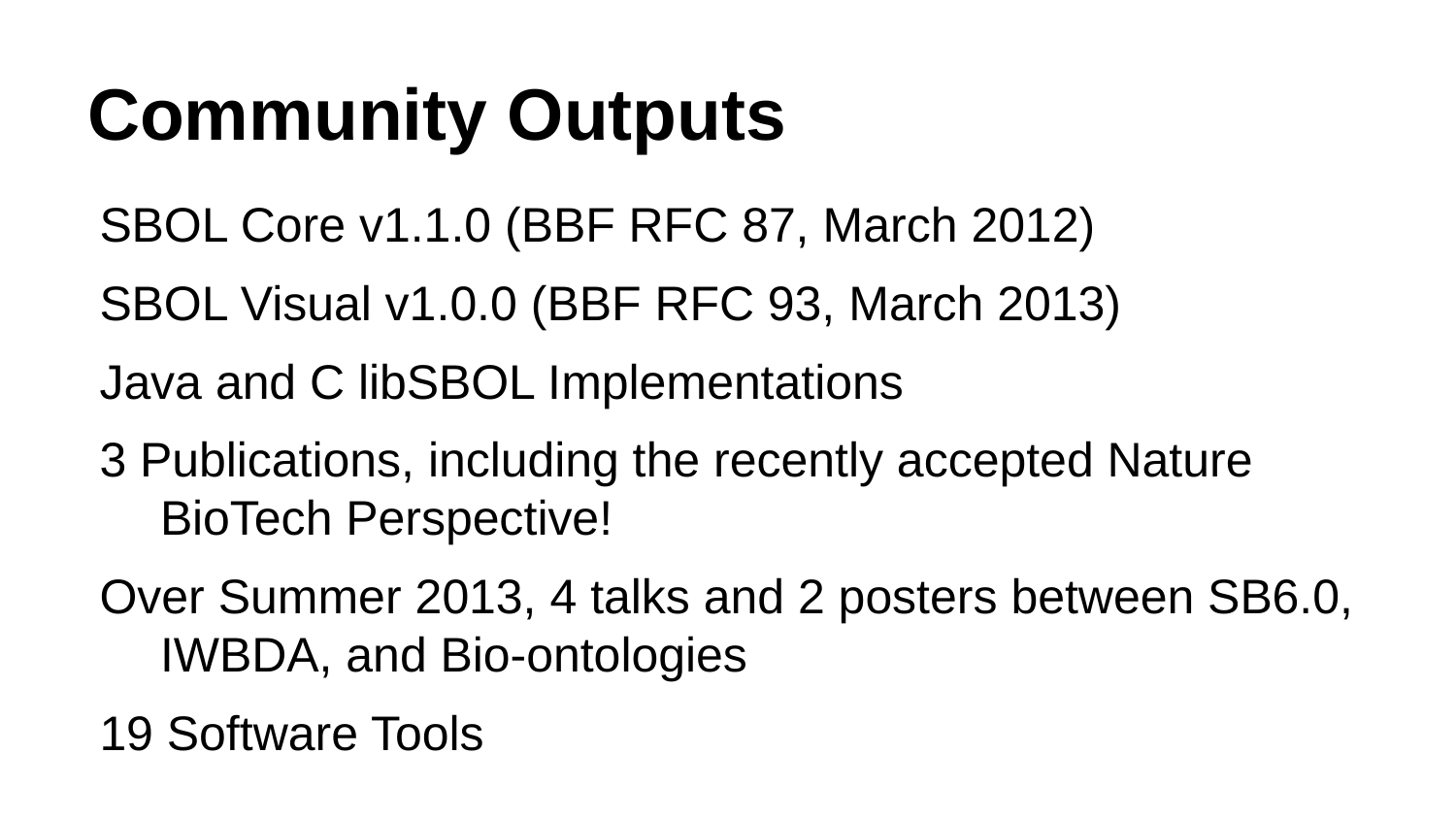

# Community Outputs
SBOL Core v1.1.0 (BBF RFC 87, March 2012)
SBOL Visual v1.0.0 (BBF RFC 93, March 2013)
Java and C libSBOL Implementations
3 Publications, including the recently accepted Nature BioTech Perspective!
Over Summer 2013, 4 talks and 2 posters between SB6.0, IWBDA, and Bio-ontologies
19 Software Tools